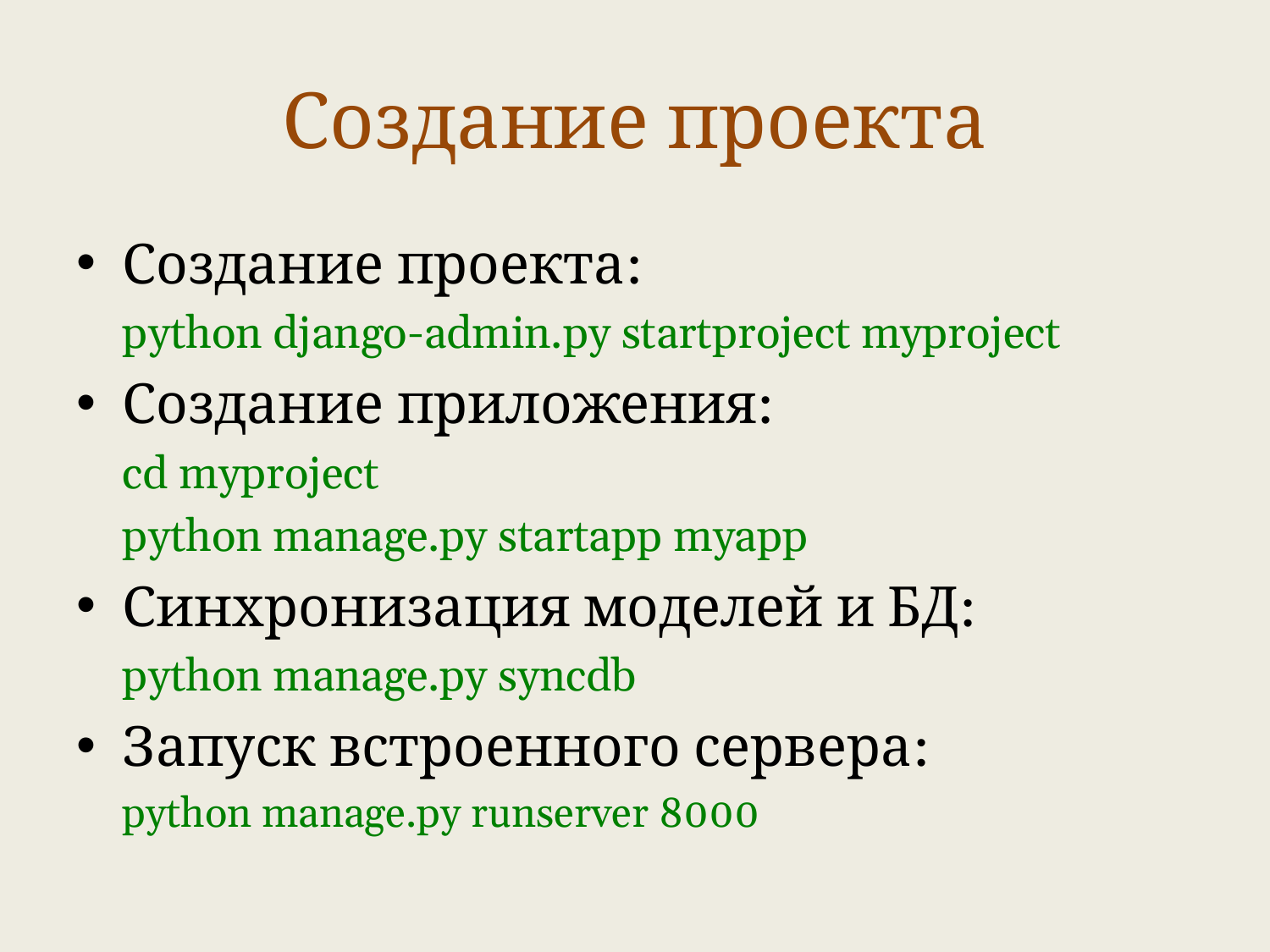

# Создание проекта
Создание проекта:
		python django-admin.py startproject myproject
Создание приложения:
		cd myproject
		python manage.py startapp myapp
Синхронизация моделей и БД:
		python manage.py syncdb
Запуск встроенного сервера:
	python manage.py runserver 8000